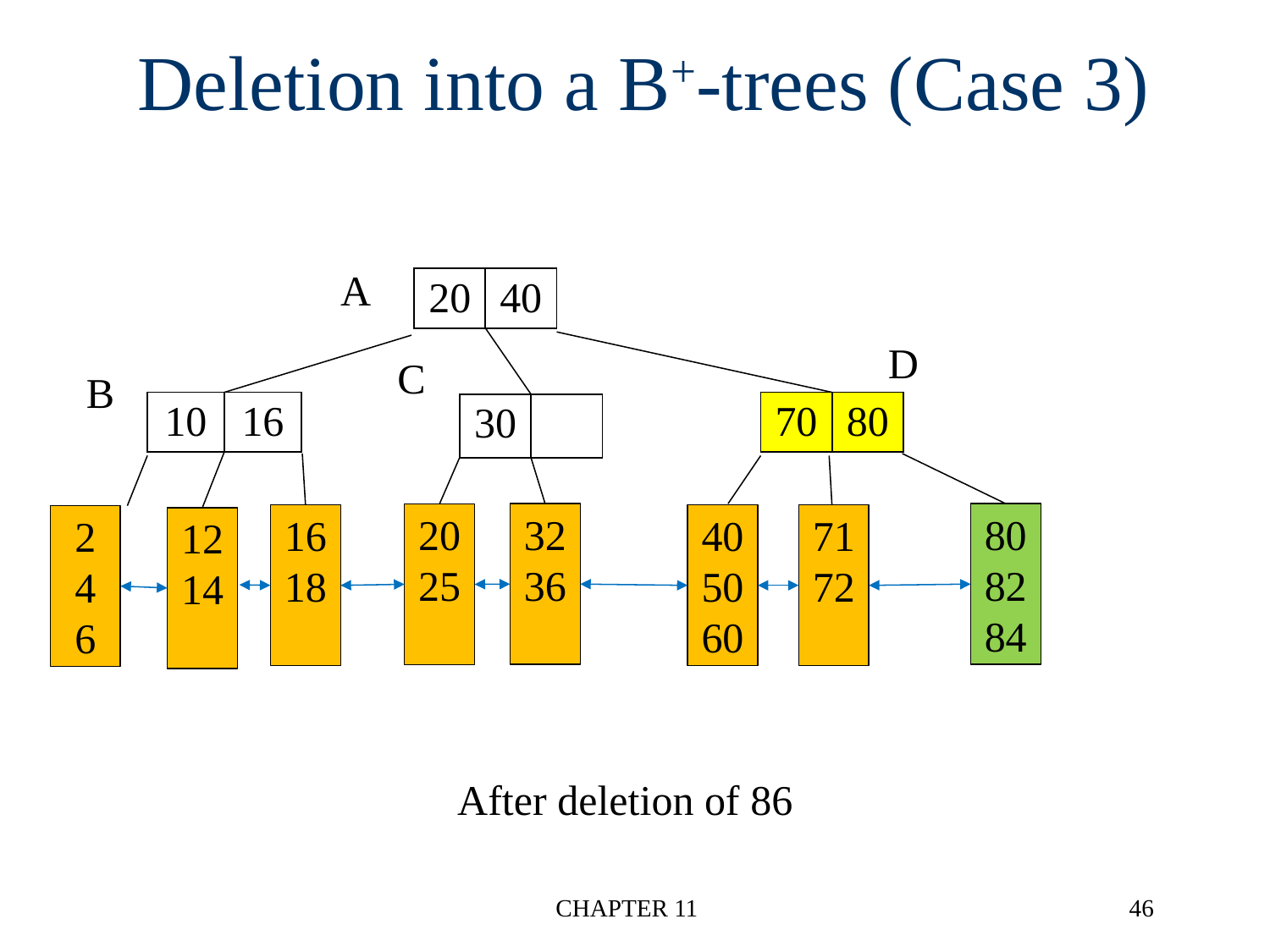

# Deletion into a B+-trees (Case 3)
A
| 20 | 40 |
| --- | --- |
D
C
B
| 10 | 16 |
| --- | --- |
| 70 | 80 |
| --- | --- |
| 30 |  |
| --- | --- |
32
36

80
82
84
20
25

16
18

40
50
60
71
72

2
4
6
12
14

After deletion of 86
CHAPTER 11
46